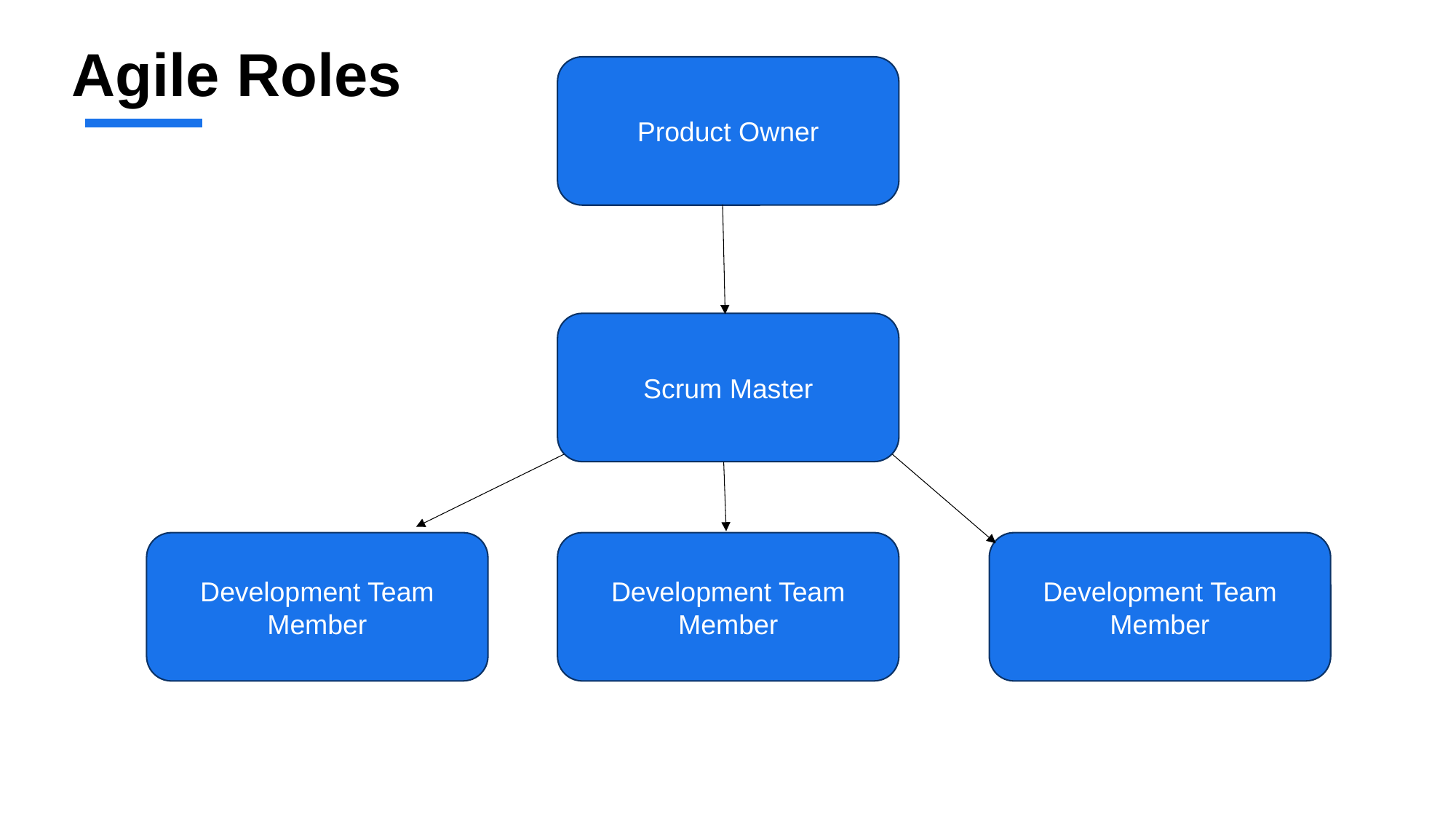

# Agile Roles
Product Owner
Scrum Master
Development Team Member
Development Team Member
Development Team Member